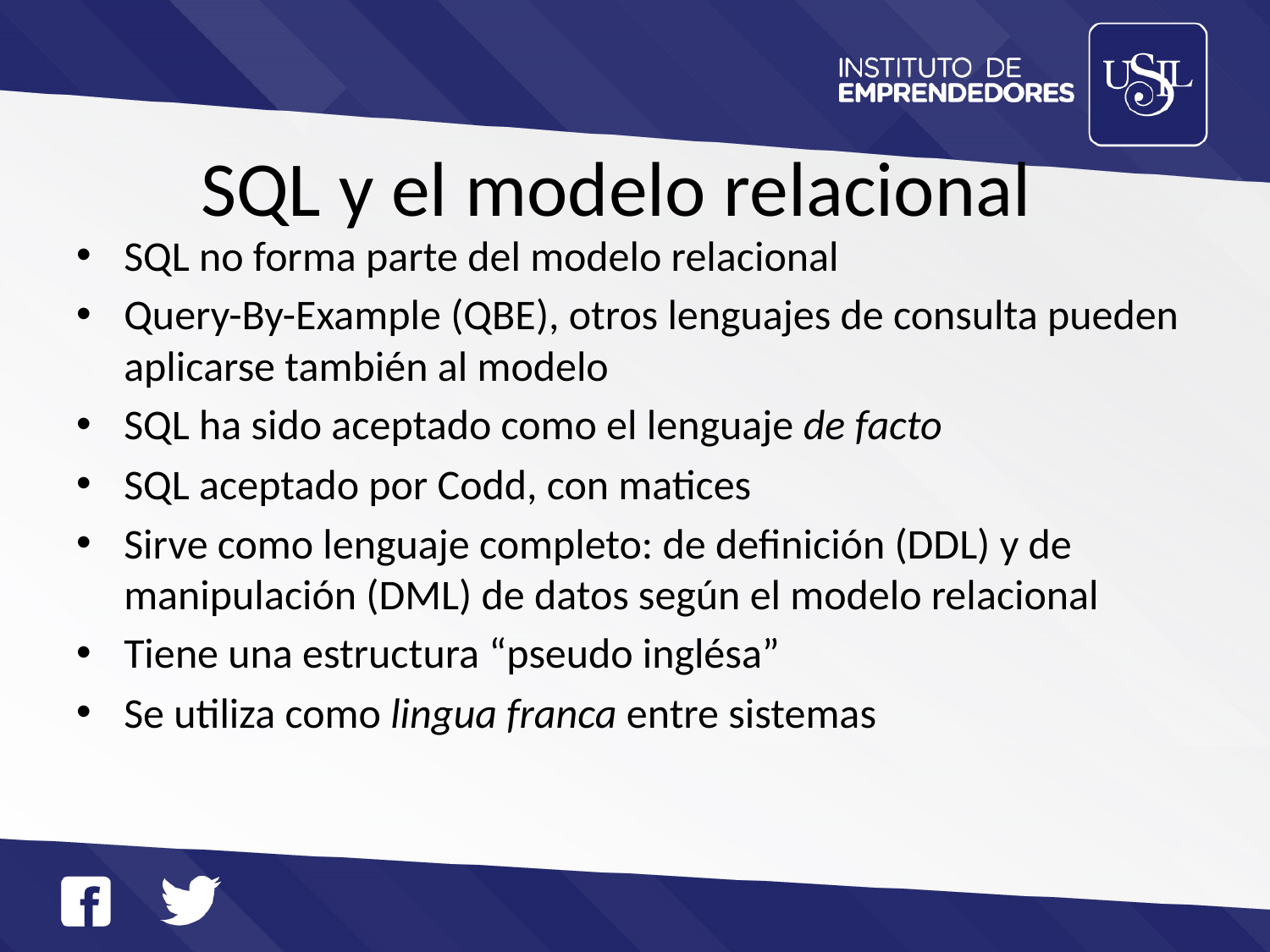

# SQL y el modelo relacional
SQL no forma parte del modelo relacional
Query-By-Example (QBE), otros lenguajes de consulta pueden aplicarse también al modelo
SQL ha sido aceptado como el lenguaje de facto
SQL aceptado por Codd, con matices
Sirve como lenguaje completo: de definición (DDL) y de manipulación (DML) de datos según el modelo relacional
Tiene una estructura “pseudo inglésa”
Se utiliza como lingua franca entre sistemas